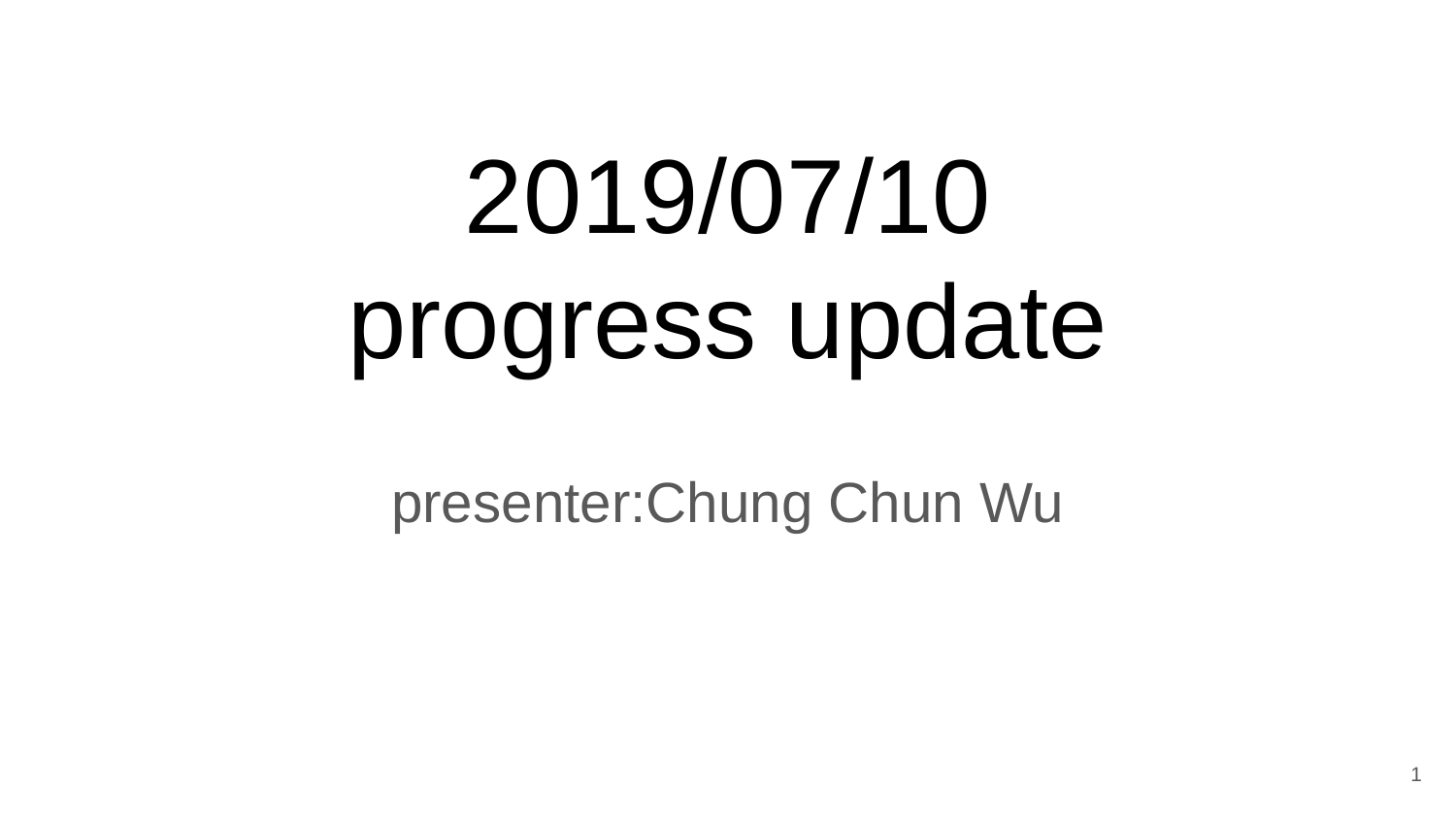

# 2019/07/10
progress update
presenter:Chung Chun Wu
1